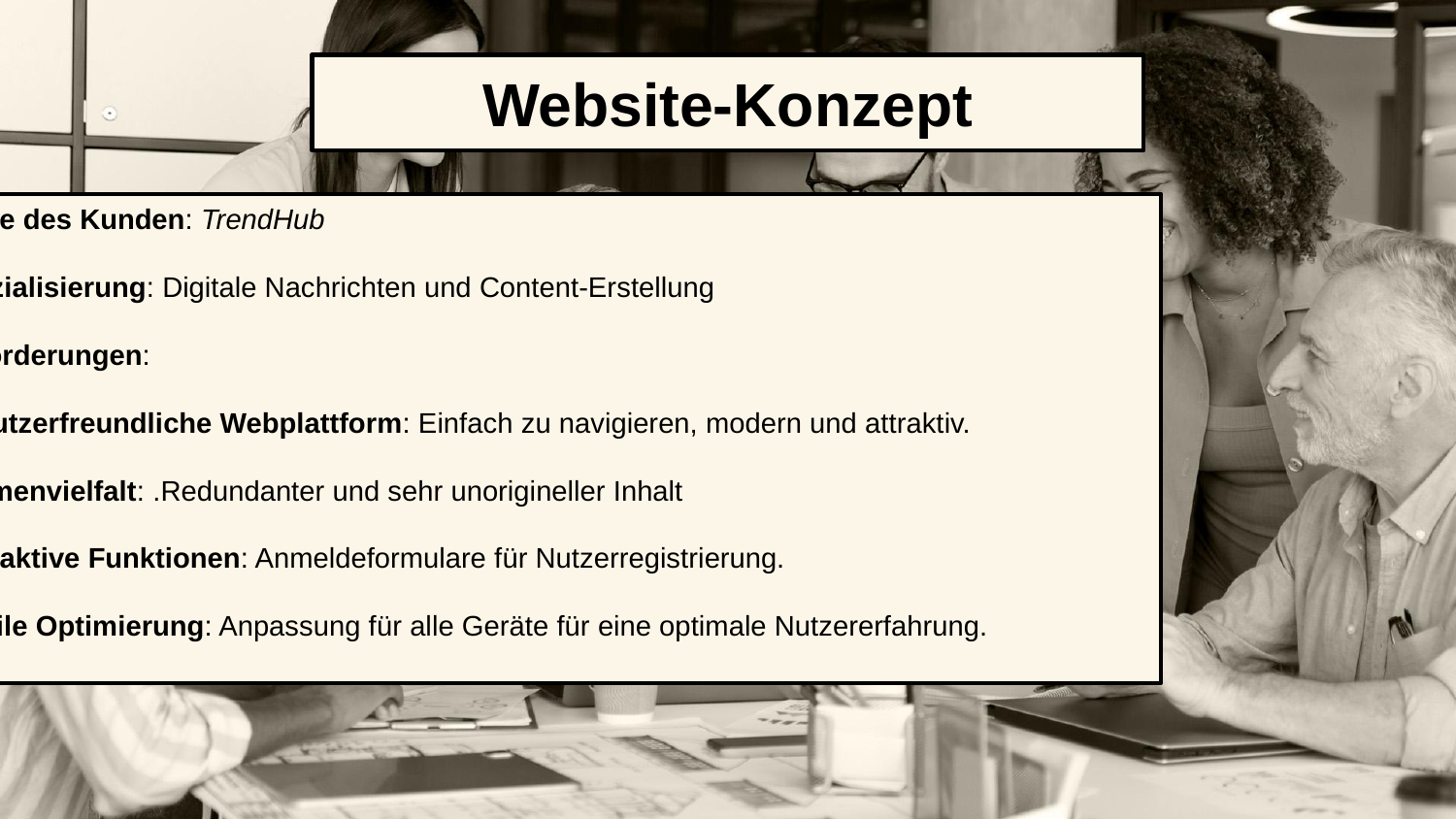

Website-Konzept
Name des Kunden: TrendHub

Spezialisierung: Digitale Nachrichten und Content-Erstellung

Anforderungen:

Benutzerfreundliche Webplattform: Einfach zu navigieren, modern und attraktiv.

Themenvielfalt: .Redundanter und sehr unorigineller Inhalt

Interaktive Funktionen: Anmeldeformulare für Nutzerregistrierung.

Mobile Optimierung: Anpassung für alle Geräte für eine optimale Nutzererfahrung.